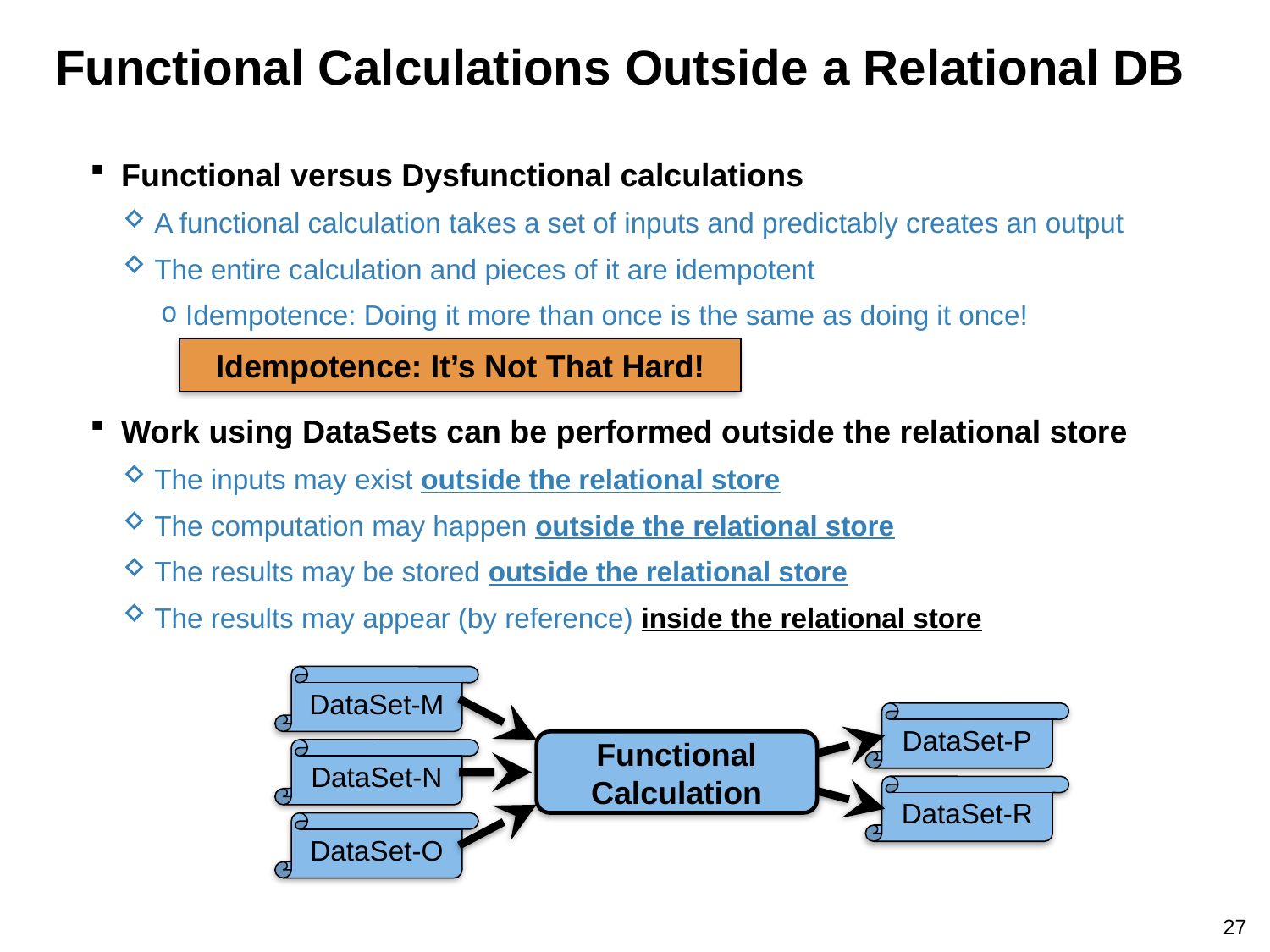

# Functional Calculations Outside a Relational DB
Functional versus Dysfunctional calculations
A functional calculation takes a set of inputs and predictably creates an output
The entire calculation and pieces of it are idempotent
Idempotence: Doing it more than once is the same as doing it once!

Work using DataSets can be performed outside the relational store
The inputs may exist outside the relational store
The computation may happen outside the relational store
The results may be stored outside the relational store
The results may appear (by reference) inside the relational store
Idempotence: It’s Not That Hard!
DataSet-M
DataSet-N
DataSet-O
DataSet-P
DataSet-R
Functional Calculation
27